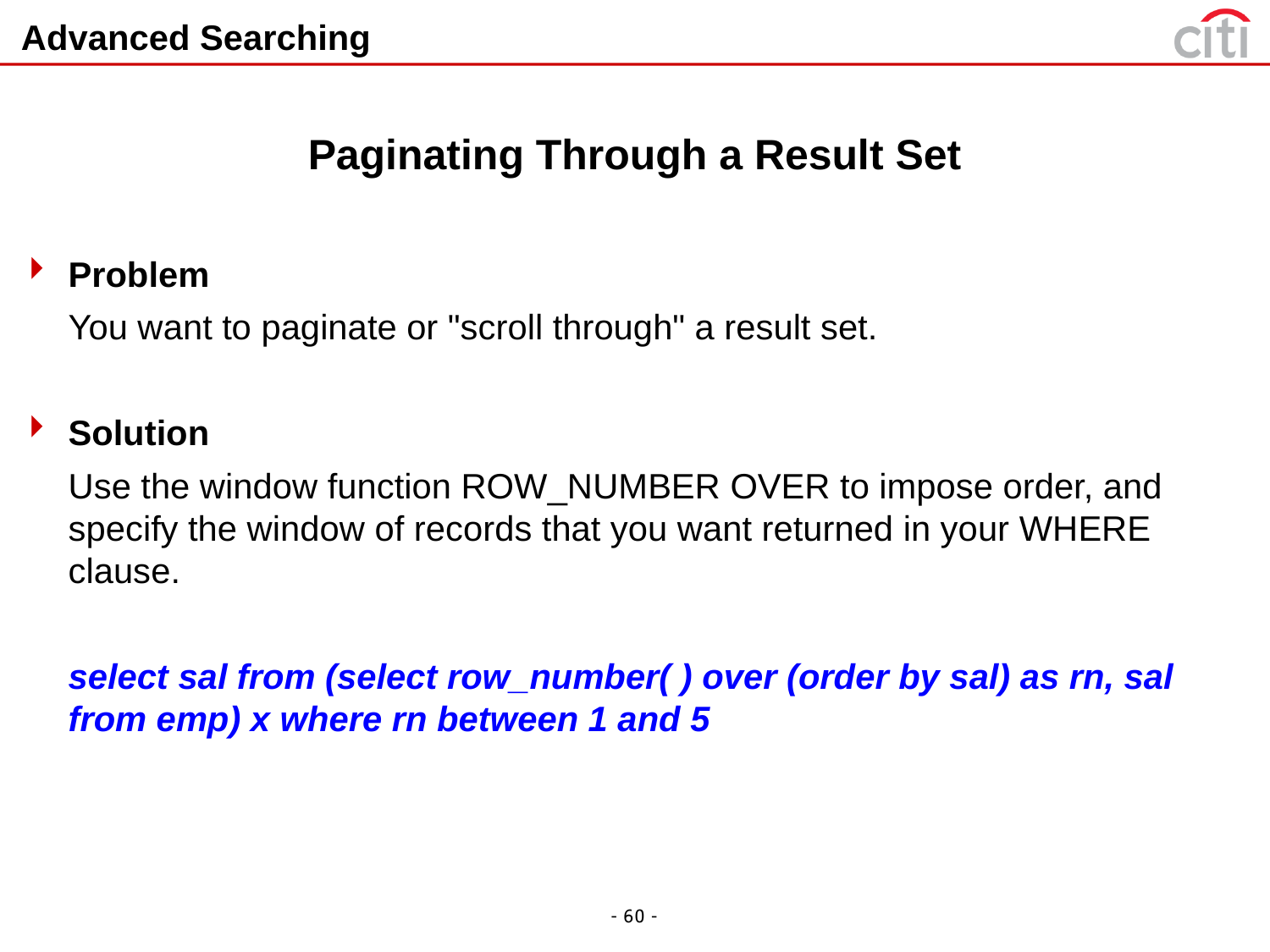

# Advanced Searching
Paginating Through a Result Set

Problem
	You want to paginate or "scroll through" a result set.

Solution
	Use the window function ROW_NUMBER OVER to impose order, and specify the window of records that you want returned in your WHERE clause.

	select sal from (select row_number( ) over (order by sal) as rn, sal from emp) x where rn between 1 and 5

- 60 -